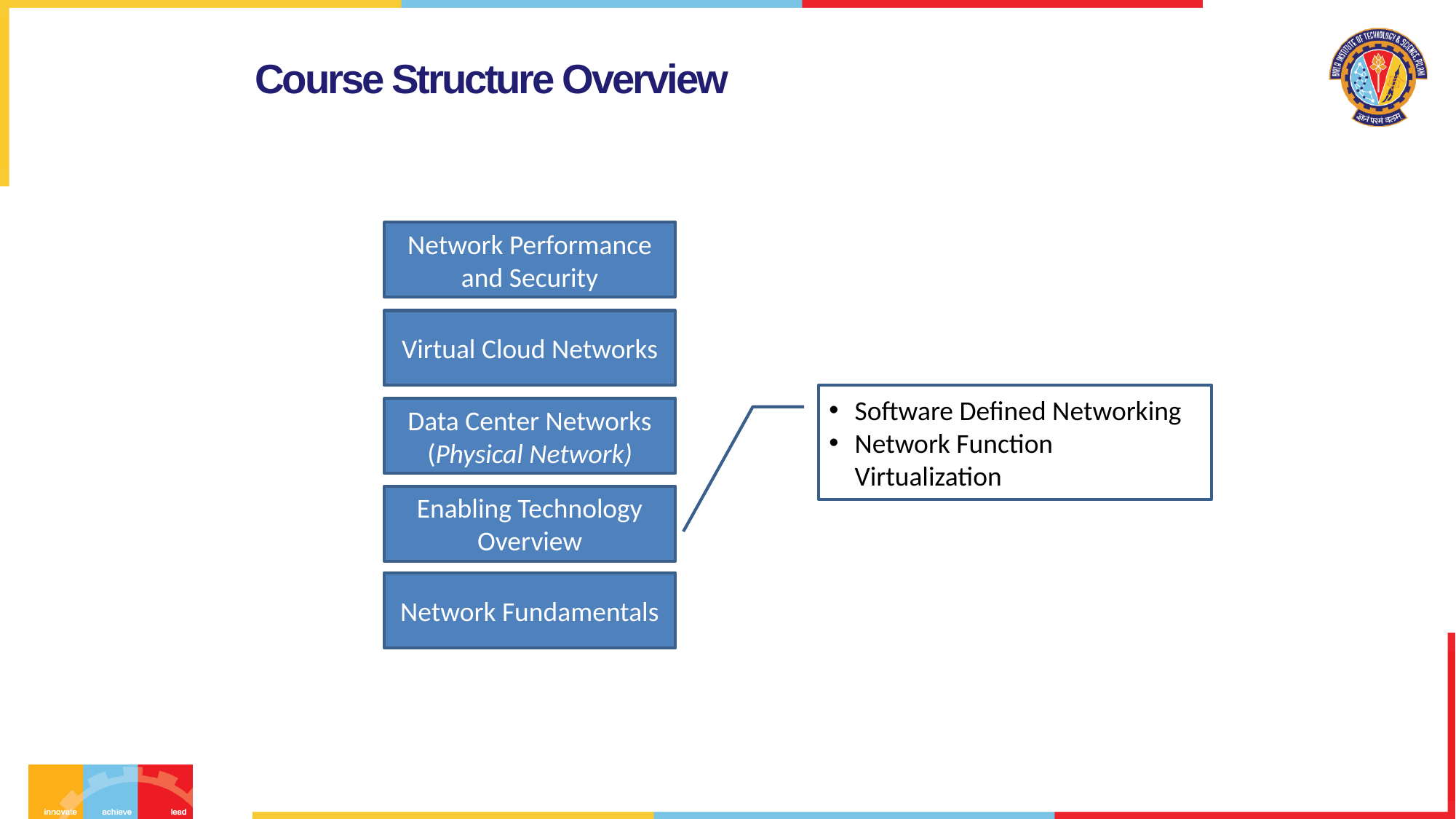

# Course Structure Overview
Network Performance and Security
Virtual Cloud Networks
Software Defined Networking
Network Function Virtualization
Data Center Networks
(Physical Network)
Enabling Technology Overview
Network Fundamentals